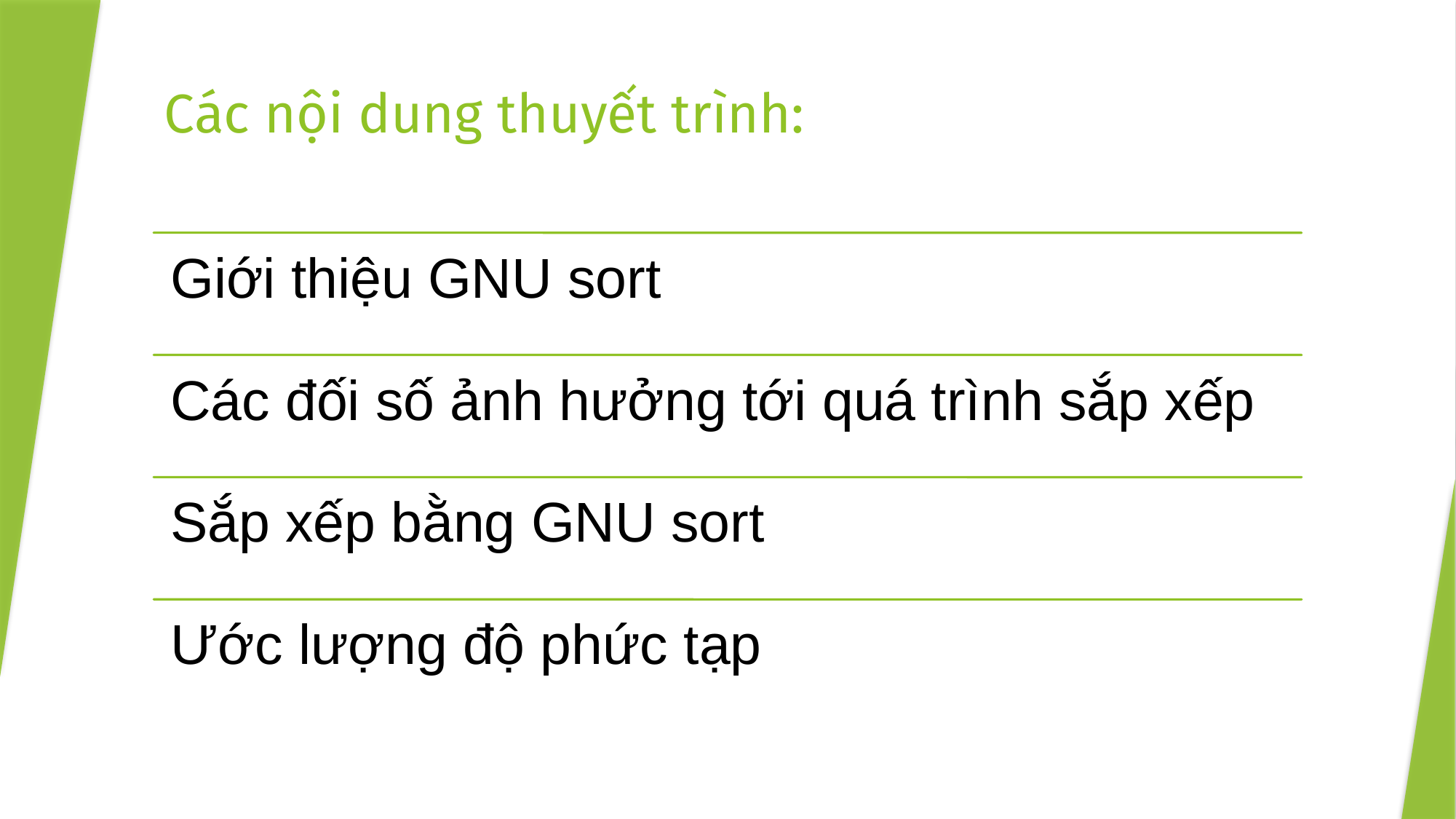

Các nội dung thuyết trình:
Giới thiệu GNU sort
Các đối số ảnh hưởng tới quá trình sắp xếp
Sắp xếp bằng GNU sort
Ước lượng độ phức tạp